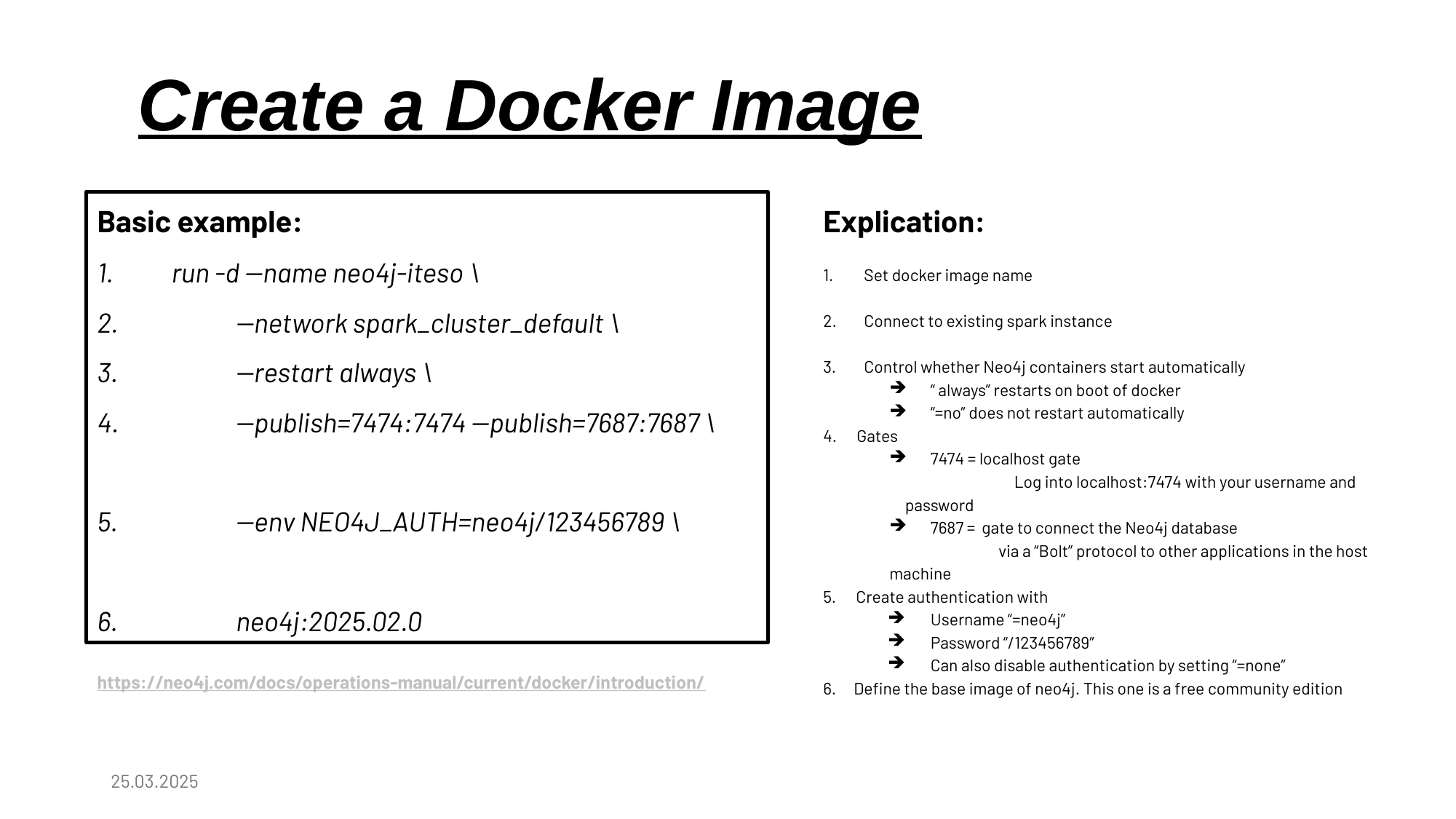

Create a Docker Image
Basic example:
run -d --name neo4j-iteso \
--network spark_cluster_default \
--restart always \
--publish=7474:7474 --publish=7687:7687 \

--env NEO4J_AUTH=neo4j/123456789 \

neo4j:2025.02.0
Explication:

Set docker image name

Connect to existing spark instance

Control whether Neo4j containers start automatically
“ always” restarts on boot of docker
“=no” does not restart automatically
4.      Gates
7474 = localhost gate
	Log into localhost:7474 with your username and password
7687 =  gate to connect the Neo4j database
	via a “Bolt” protocol to other applications in the host machine
5.      Create authentication with
Username “=neo4j”
Password “/123456789”
Can also disable authentication by setting “=none”
 Define the base image of neo4j. This one is a free community edition
https://neo4j.com/docs/operations-manual/current/docker/introduction/
25.03.2025